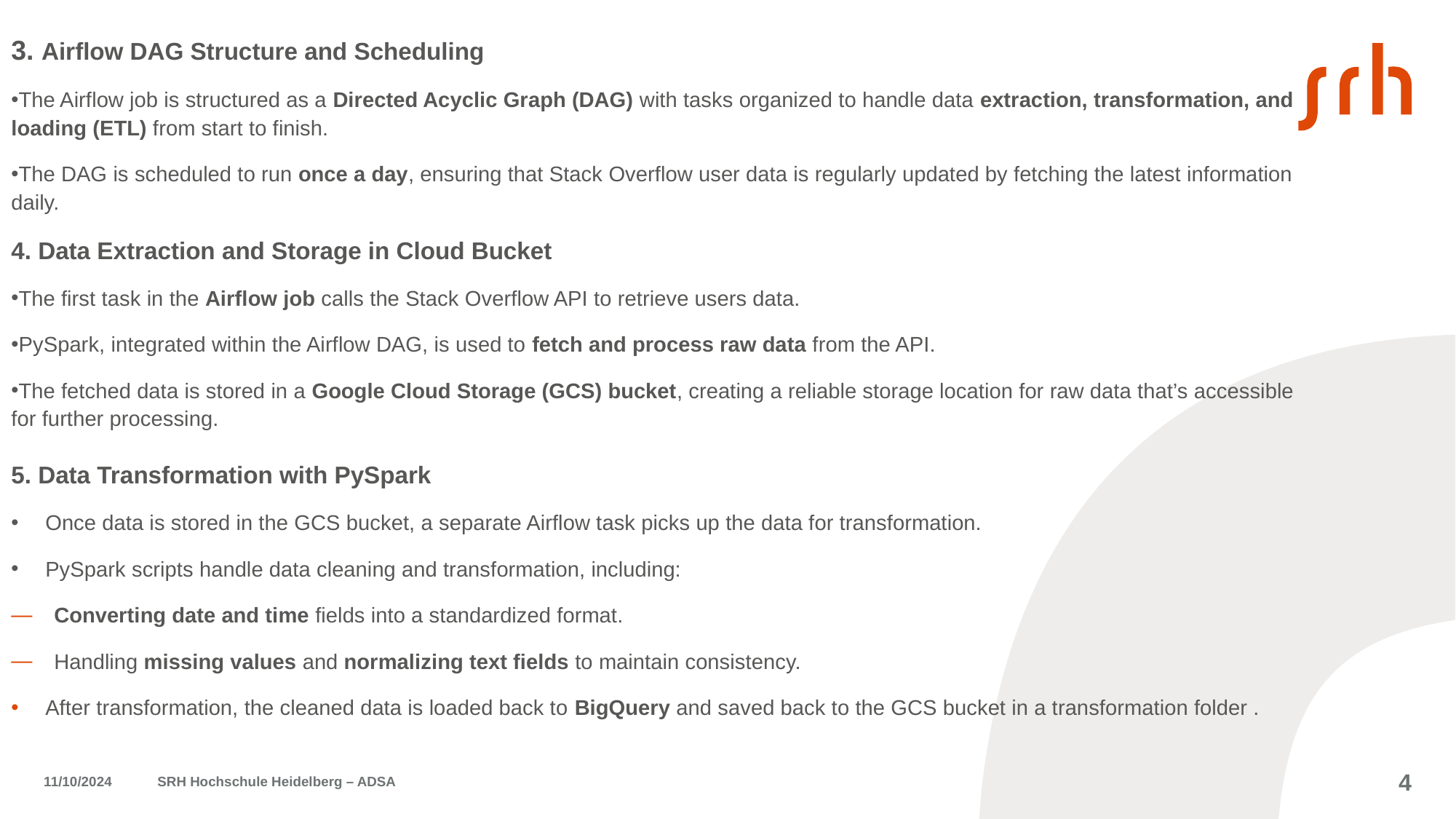

3. Airflow DAG Structure and Scheduling
The Airflow job is structured as a Directed Acyclic Graph (DAG) with tasks organized to handle data extraction, transformation, and loading (ETL) from start to finish.
The DAG is scheduled to run once a day, ensuring that Stack Overflow user data is regularly updated by fetching the latest information daily.
4. Data Extraction and Storage in Cloud Bucket
The first task in the Airflow job calls the Stack Overflow API to retrieve users data.
PySpark, integrated within the Airflow DAG, is used to fetch and process raw data from the API.
The fetched data is stored in a Google Cloud Storage (GCS) bucket, creating a reliable storage location for raw data that’s accessible for further processing.

5. Data Transformation with PySpark
Once data is stored in the GCS bucket, a separate Airflow task picks up the data for transformation.
PySpark scripts handle data cleaning and transformation, including:
Converting date and time fields into a standardized format.
Handling missing values and normalizing text fields to maintain consistency.
After transformation, the cleaned data is loaded back to BigQuery and saved back to the GCS bucket in a transformation folder .

11/10/2024
SRH Hochschule Heidelberg – ADSA
4